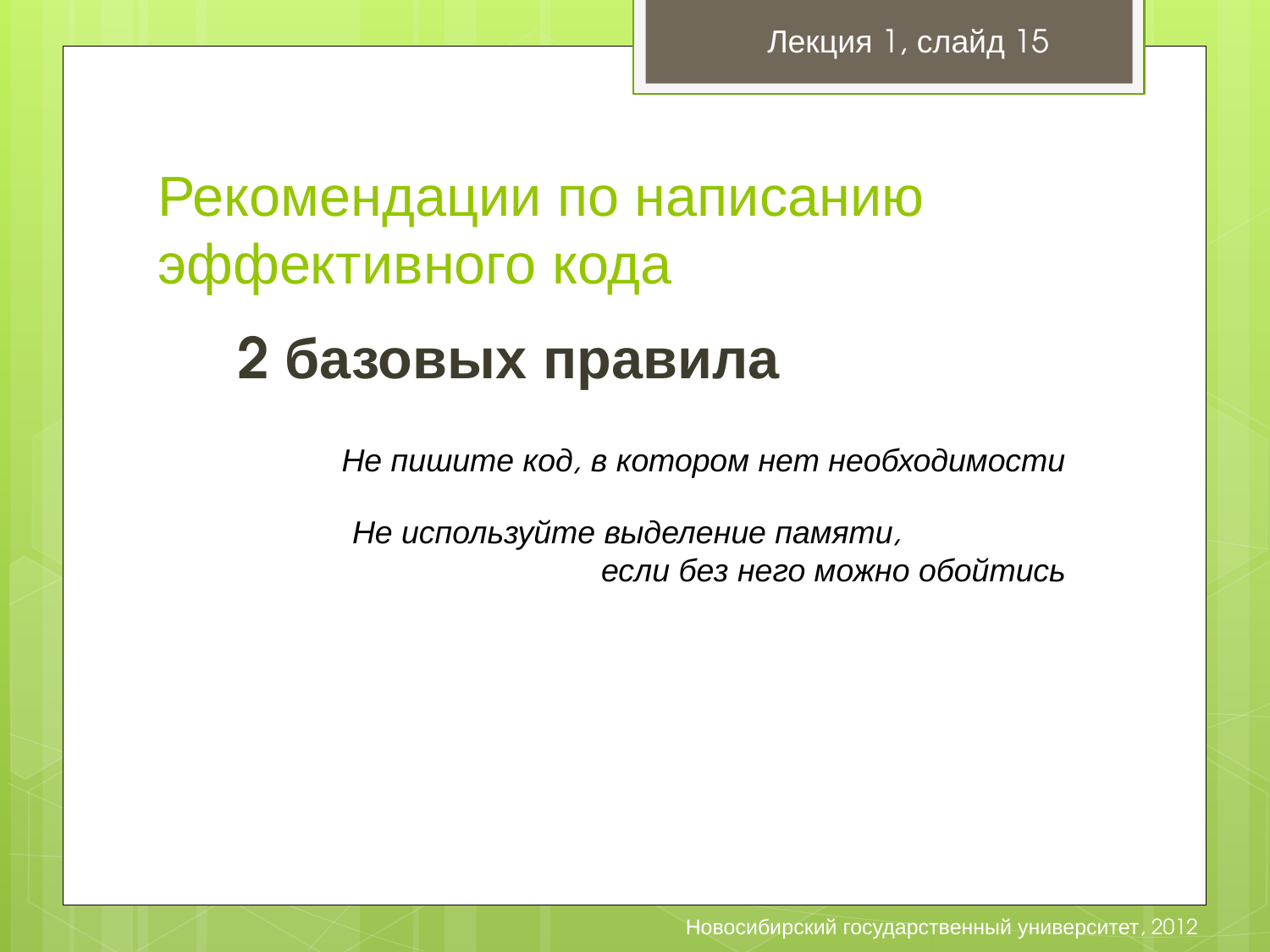

Лекция 1, слайд 15
# Рекомендации по написанию эффективного кода
2 базовых правила
Не пишите код, в котором нет необходимости
Не используйте выделение памяти,
                            если без него можно обойтись
Новосибирский государственный университет, 2012